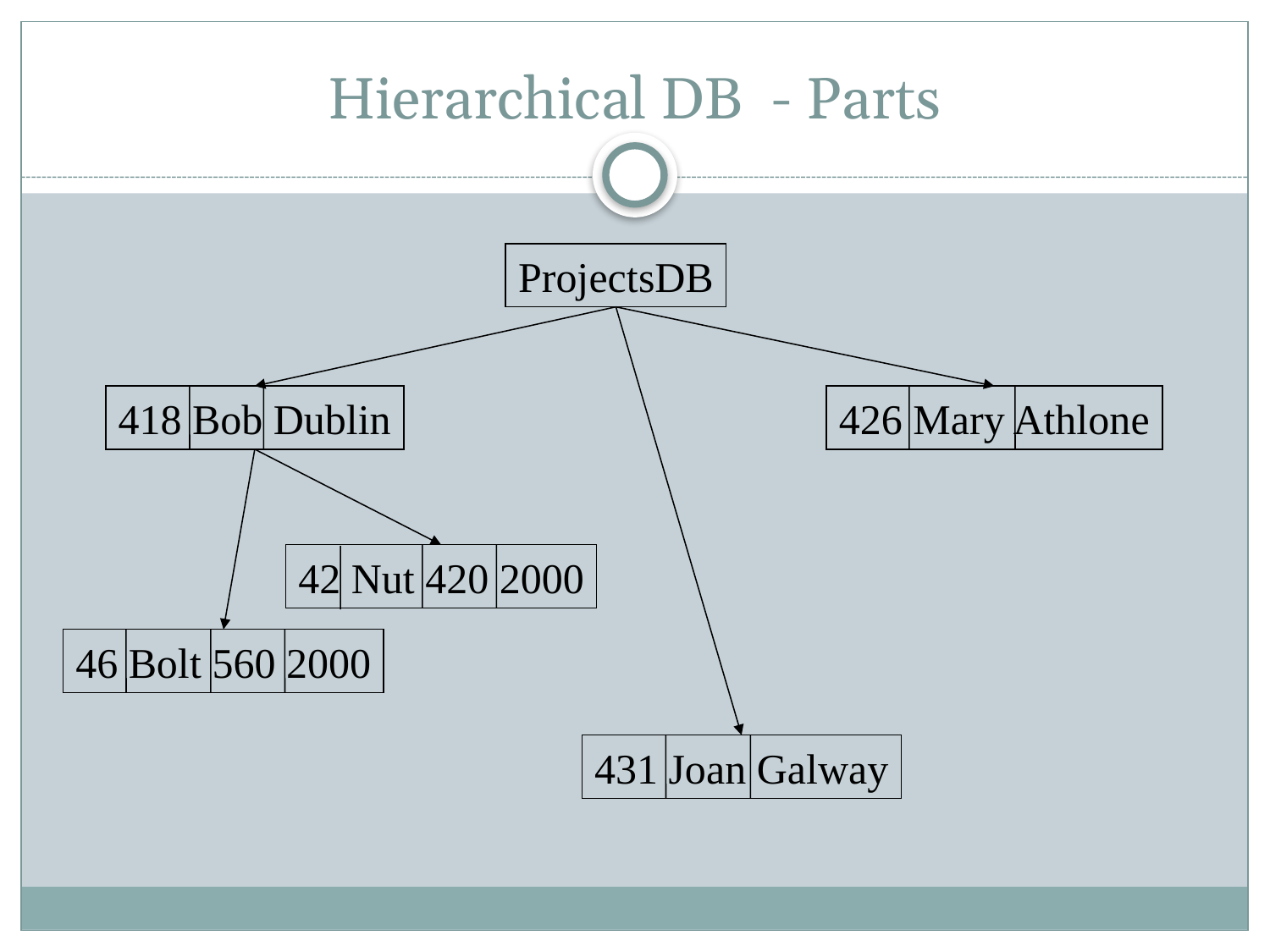

# Hierarchical DB  - Parts
ProjectsDB
418 Bob Dublin

426 Mary Athlone

42 Nut 420 2000

46 Bolt 560 2000

431 Joan Galway